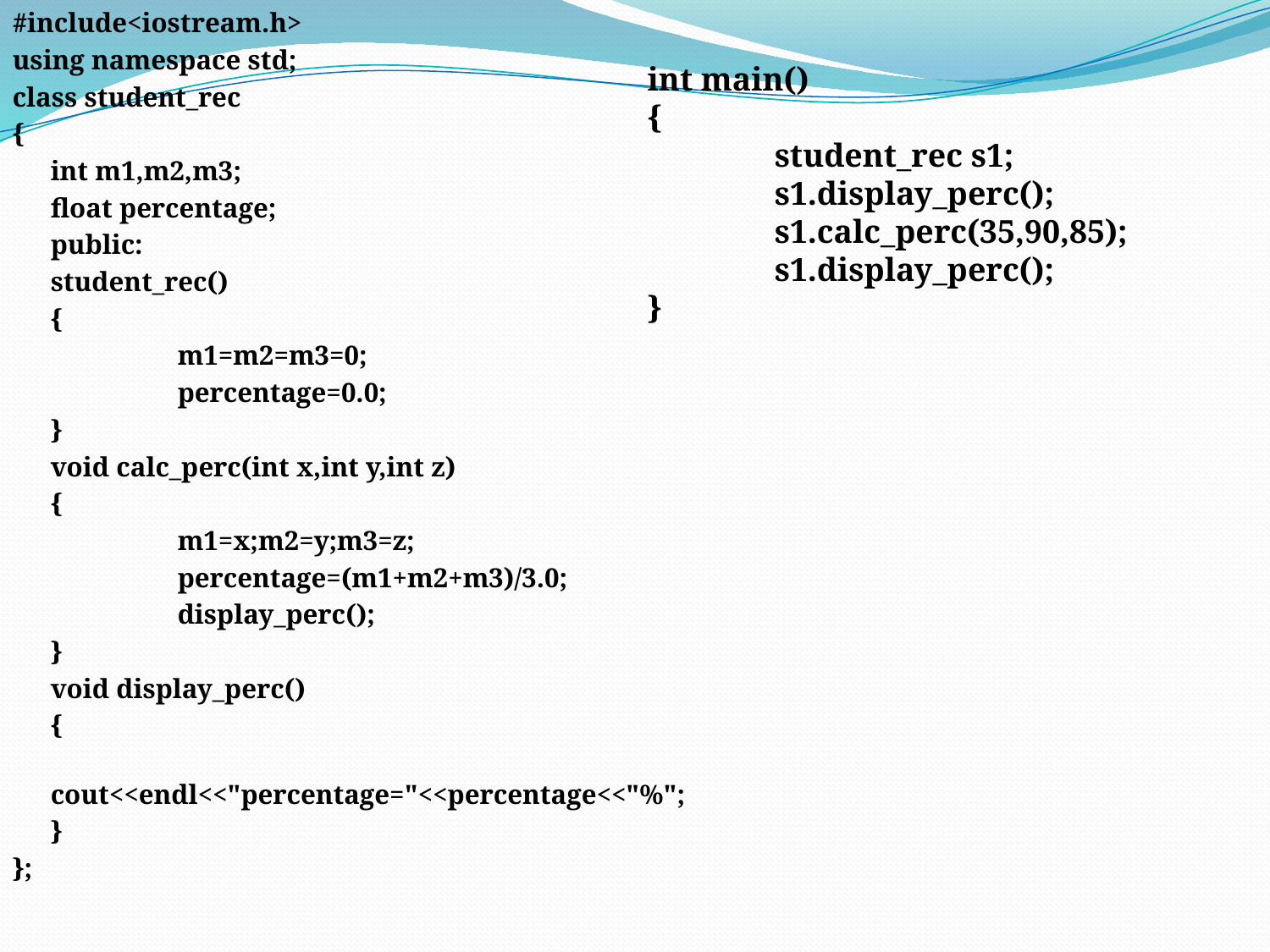

#include<iostream.h>
using namespace std;
class student_rec
{
	int m1,m2,m3;
	float percentage;
	public:
	student_rec()
	{
		m1=m2=m3=0;
		percentage=0.0;
	}
	void calc_perc(int x,int y,int z)
	{
		m1=x;m2=y;m3=z;
		percentage=(m1+m2+m3)/3.0;
		display_perc();
	}
	void display_perc()
	{
		cout<<endl<<"percentage="<<percentage<<"%";
	}
};
int main()
{
	student_rec s1;
	s1.display_perc();
	s1.calc_perc(35,90,85);
	s1.display_perc();
}
Percentage=0%
Percentage=70%